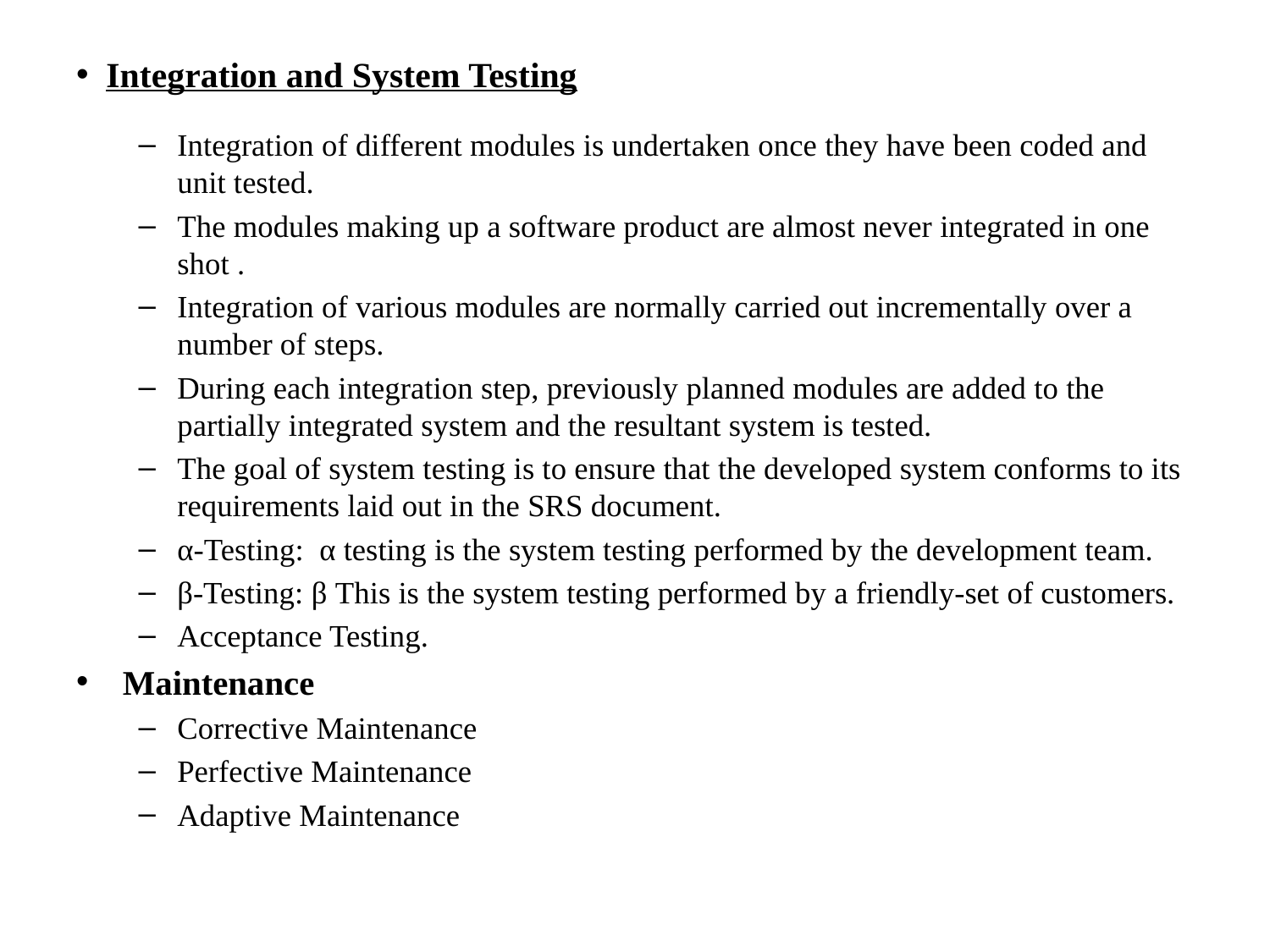

# Integration and System Testing
Integration of different modules is undertaken once they have been coded and unit tested.
The modules making up a software product are almost never integrated in one shot .
Integration of various modules are normally carried out incrementally over a number of steps.
During each integration step, previously planned modules are added to the partially integrated system and the resultant system is tested.
The goal of system testing is to ensure that the developed system conforms to its requirements laid out in the SRS document.
α-Testing:  α testing is the system testing performed by the development team.
β-Testing: β This is the system testing performed by a friendly-set of customers.
Acceptance Testing.
Maintenance
Corrective Maintenance
Perfective Maintenance
Adaptive Maintenance